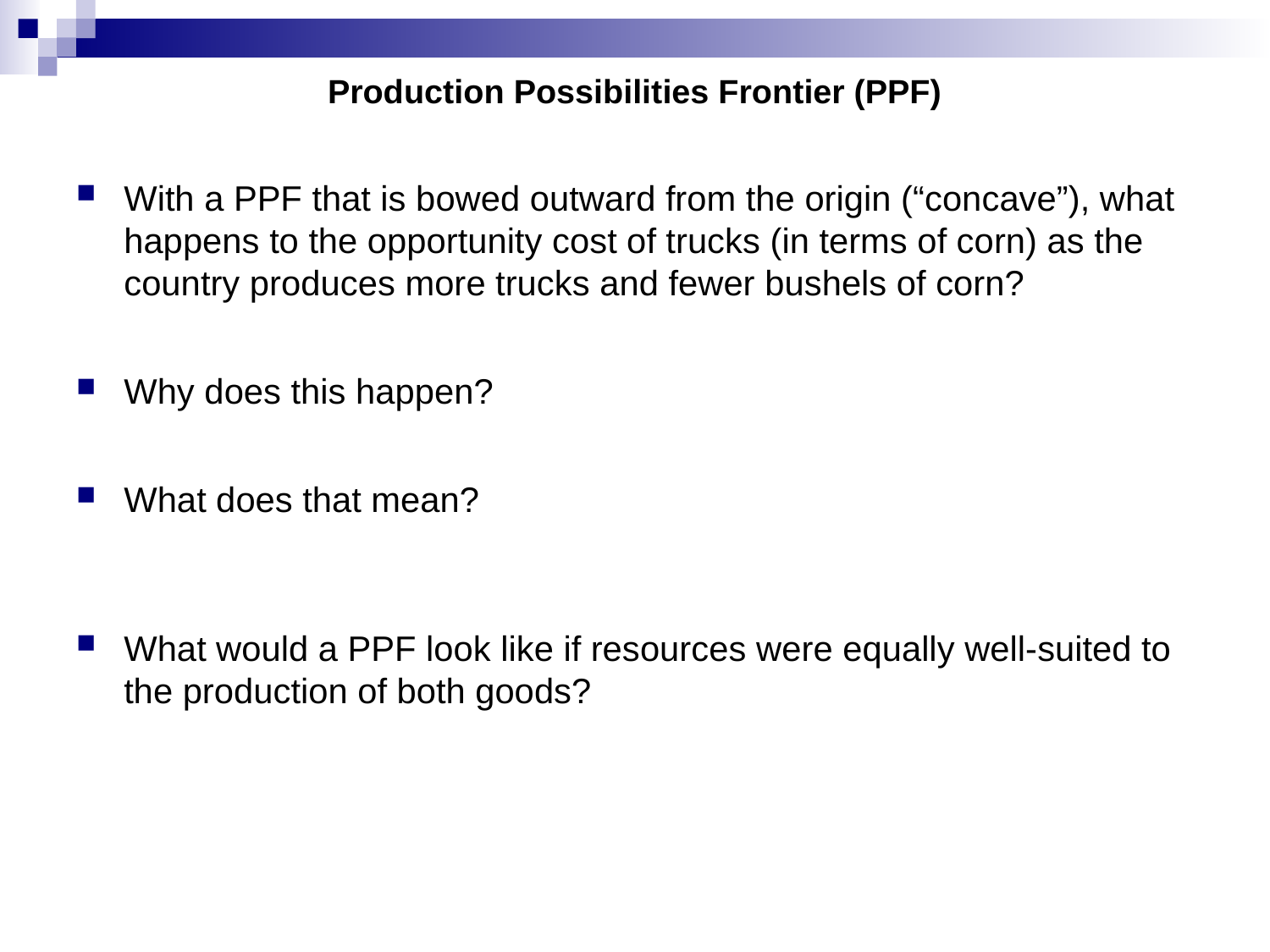

# Production Possibilities Frontier (PPF)
With a PPF that is bowed outward from the origin (“concave”), what happens to the opportunity cost of trucks (in terms of corn) as the country produces more trucks and fewer bushels of corn?

Why does this happen?

What does that mean?

What would a PPF look like if resources were equally well-suited to the production of both goods?